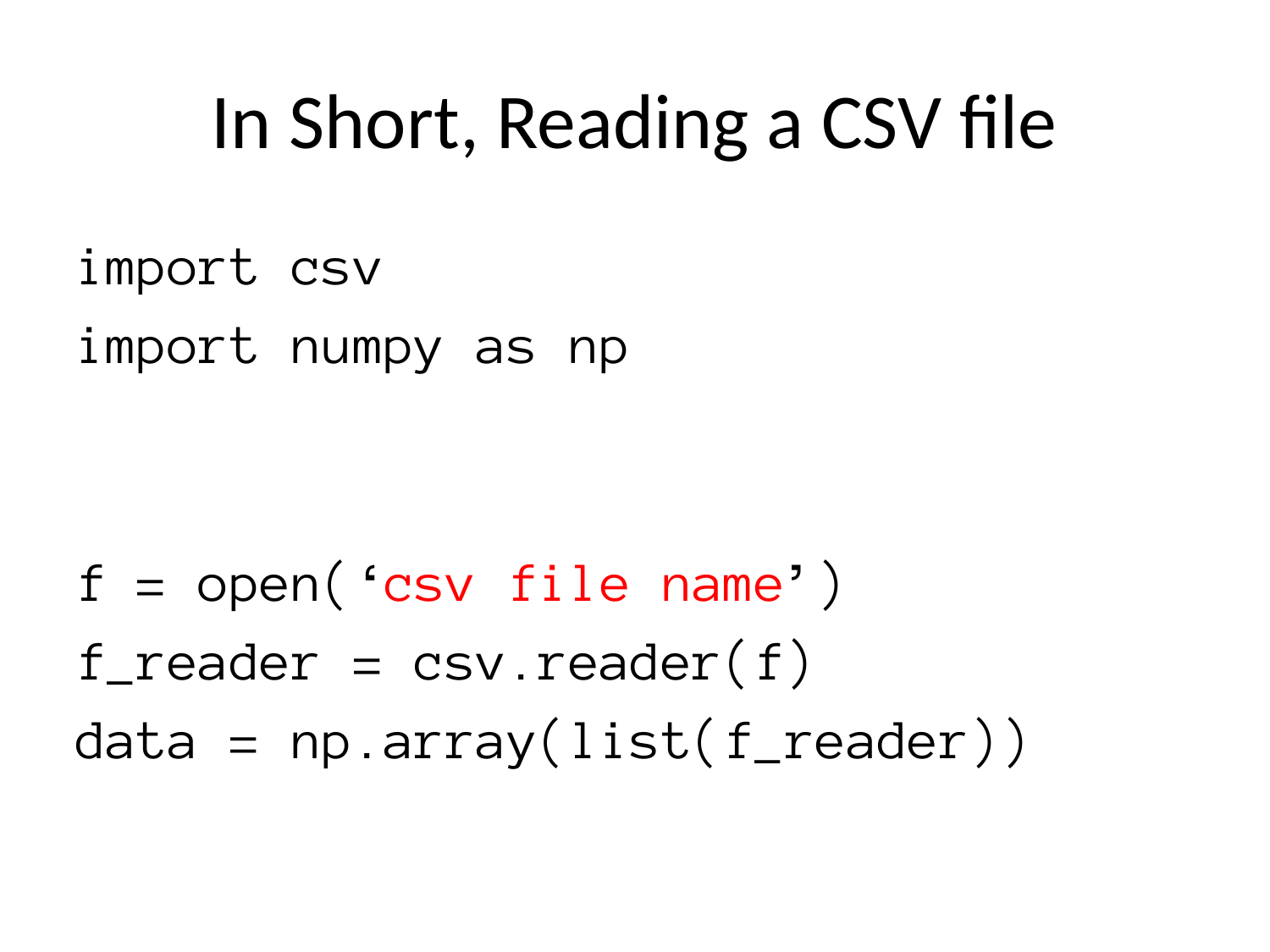

# In Short, Reading a CSV file
import csv
import numpy as np

f = open(‘csv file name’)
f_reader = csv.reader(f)
data = np.array(list(f_reader))